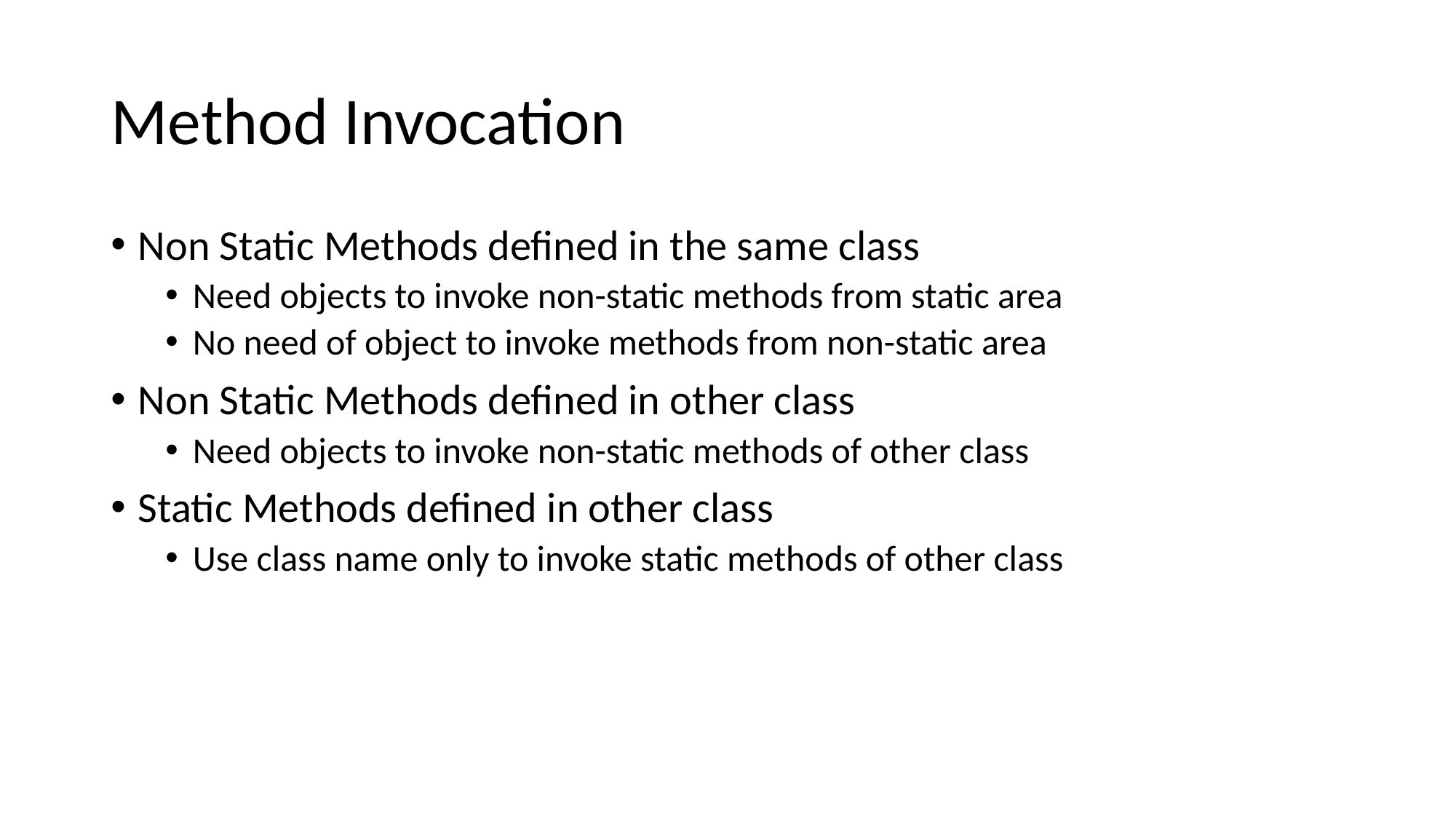

# Method Invocation
Non Static Methods defined in the same class
Need objects to invoke non-static methods from static area
No need of object to invoke methods from non-static area
Non Static Methods defined in other class
Need objects to invoke non-static methods of other class
Static Methods defined in other class
Use class name only to invoke static methods of other class